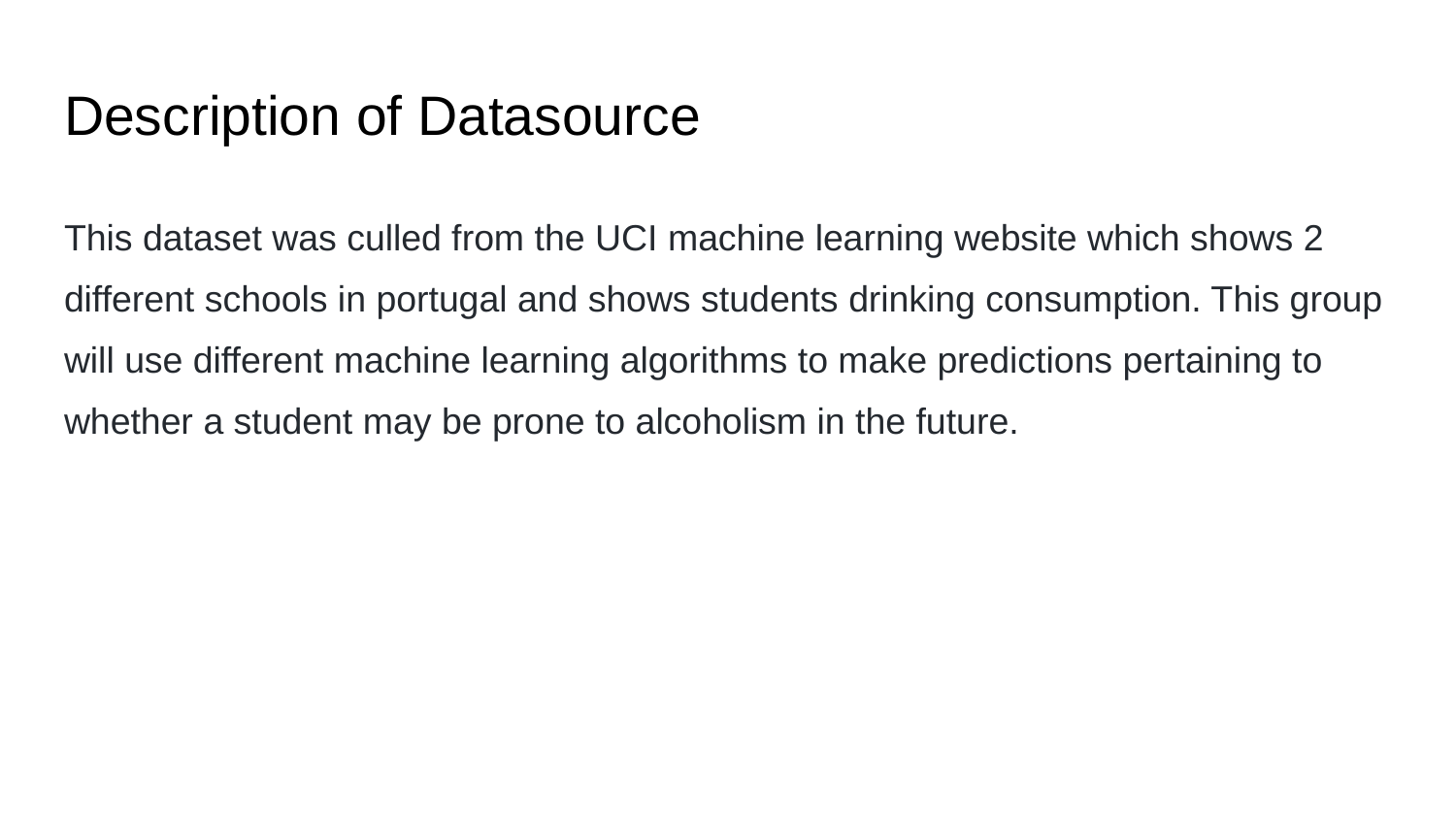

# Description of Datasource
This dataset was culled from the UCI machine learning website which shows 2 different schools in portugal and shows students drinking consumption. This group will use different machine learning algorithms to make predictions pertaining to whether a student may be prone to alcoholism in the future.